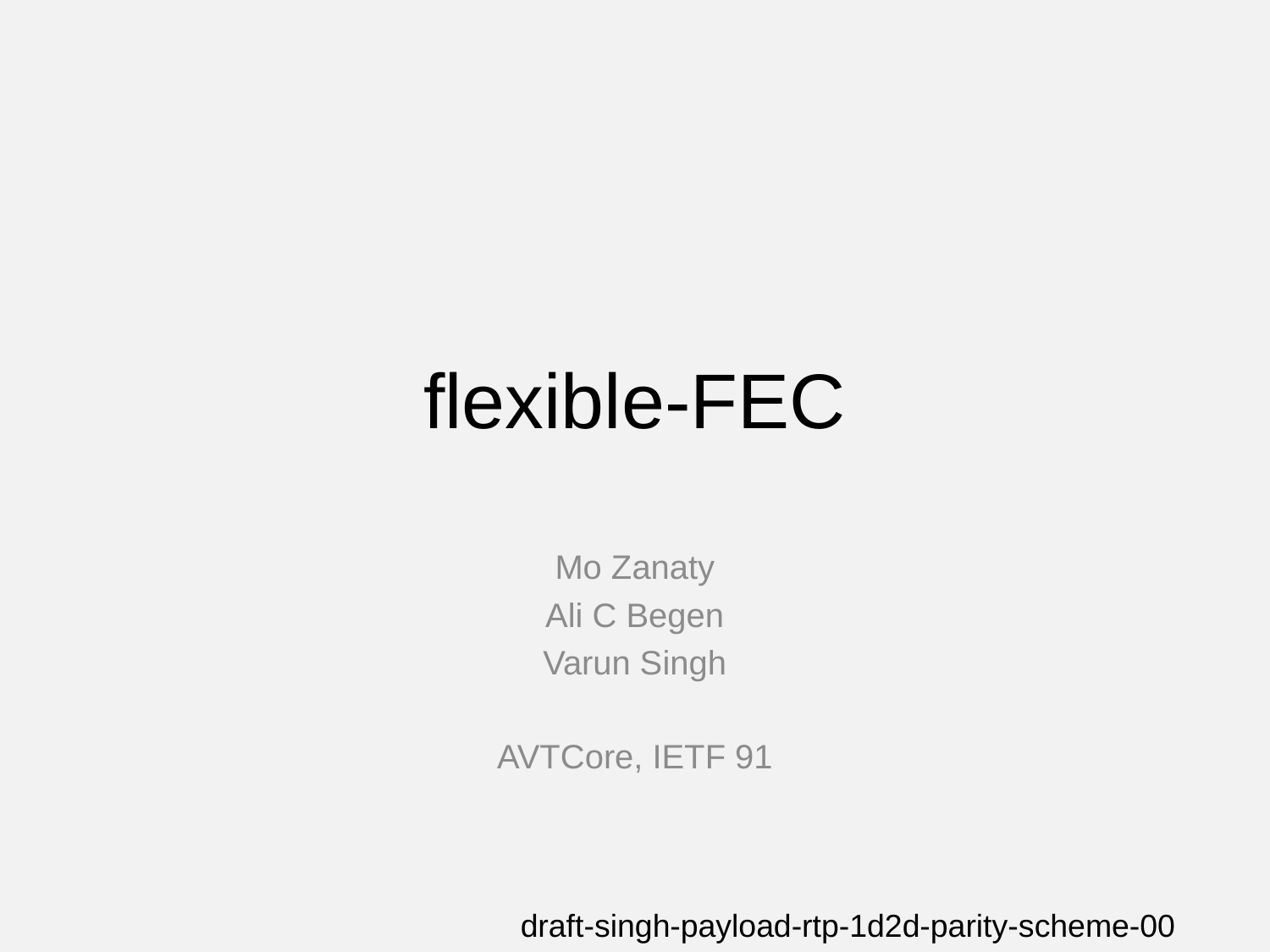

# flexible-FEC
Mo Zanaty
Ali C Begen
Varun Singh

AVTCore, IETF 91

draft-singh-payload-rtp-1d2d-parity-scheme-00